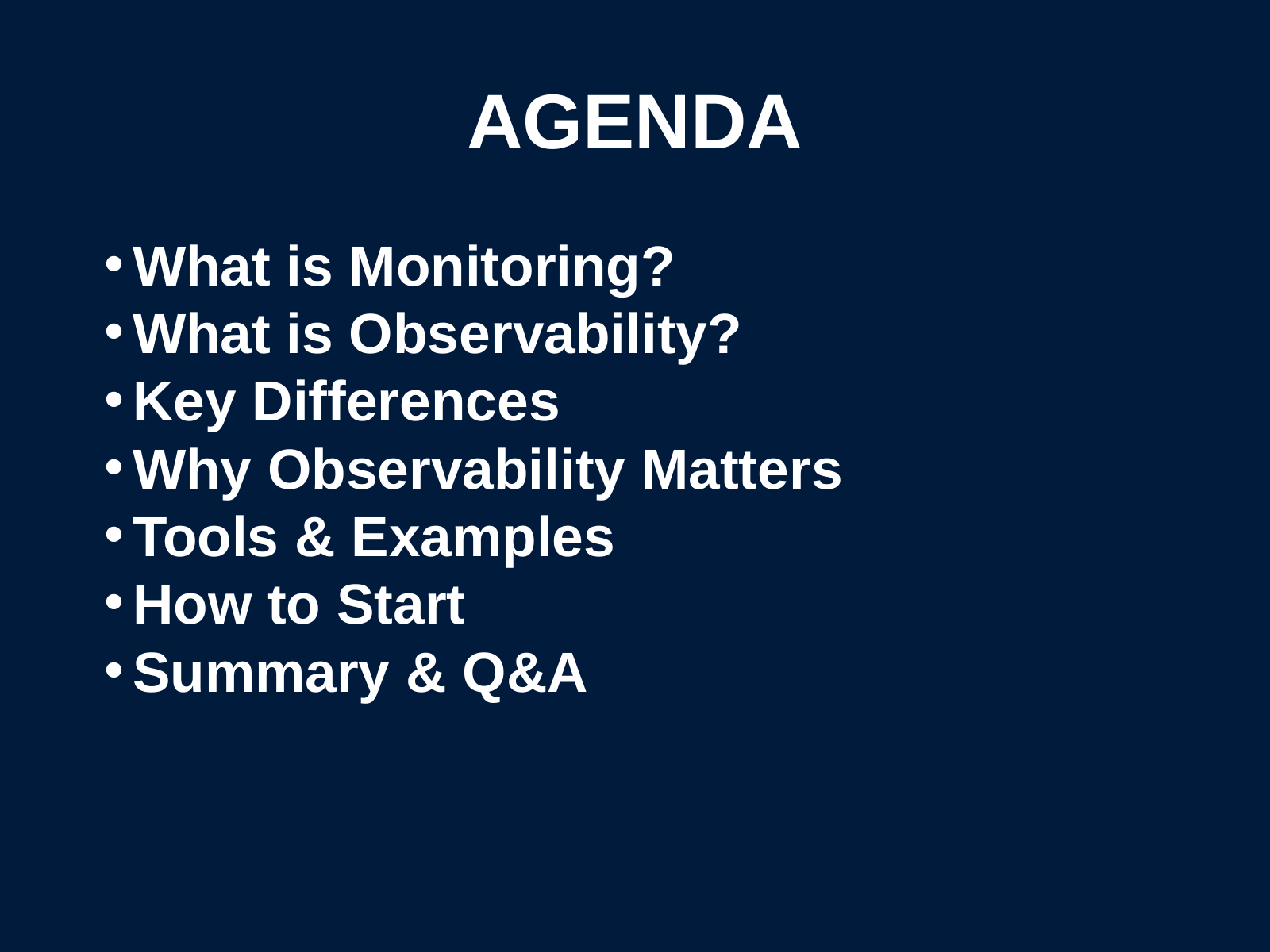

AGENDA
What is Monitoring?
What is Observability?
Key Differences
Why Observability Matters
Tools & Examples
How to Start
Summary & Q&A